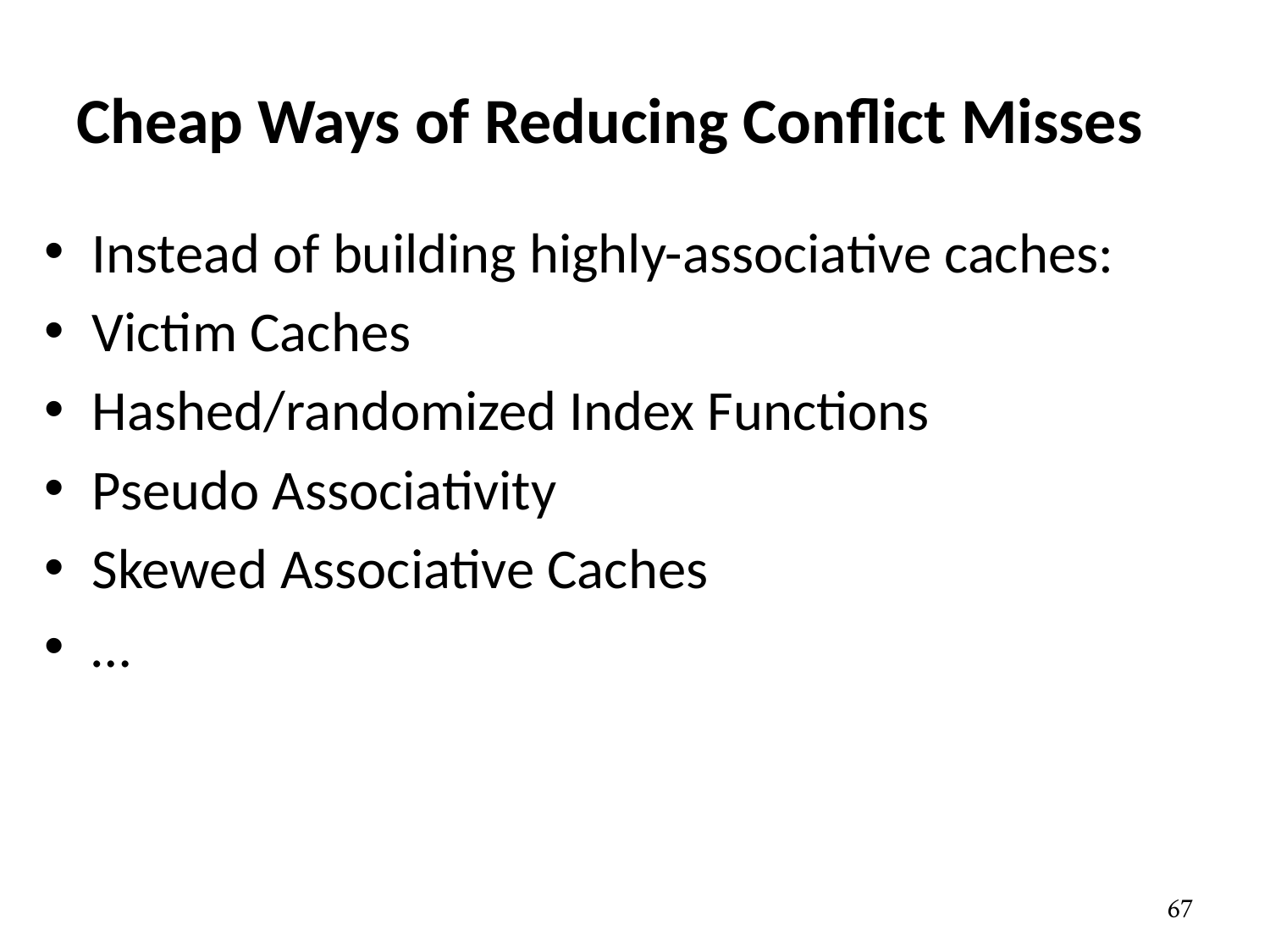

# Cheap Ways of Reducing Conflict Misses
Instead of building highly-associative caches:
Victim Caches
Hashed/randomized Index Functions
Pseudo Associativity
Skewed Associative Caches
…

67